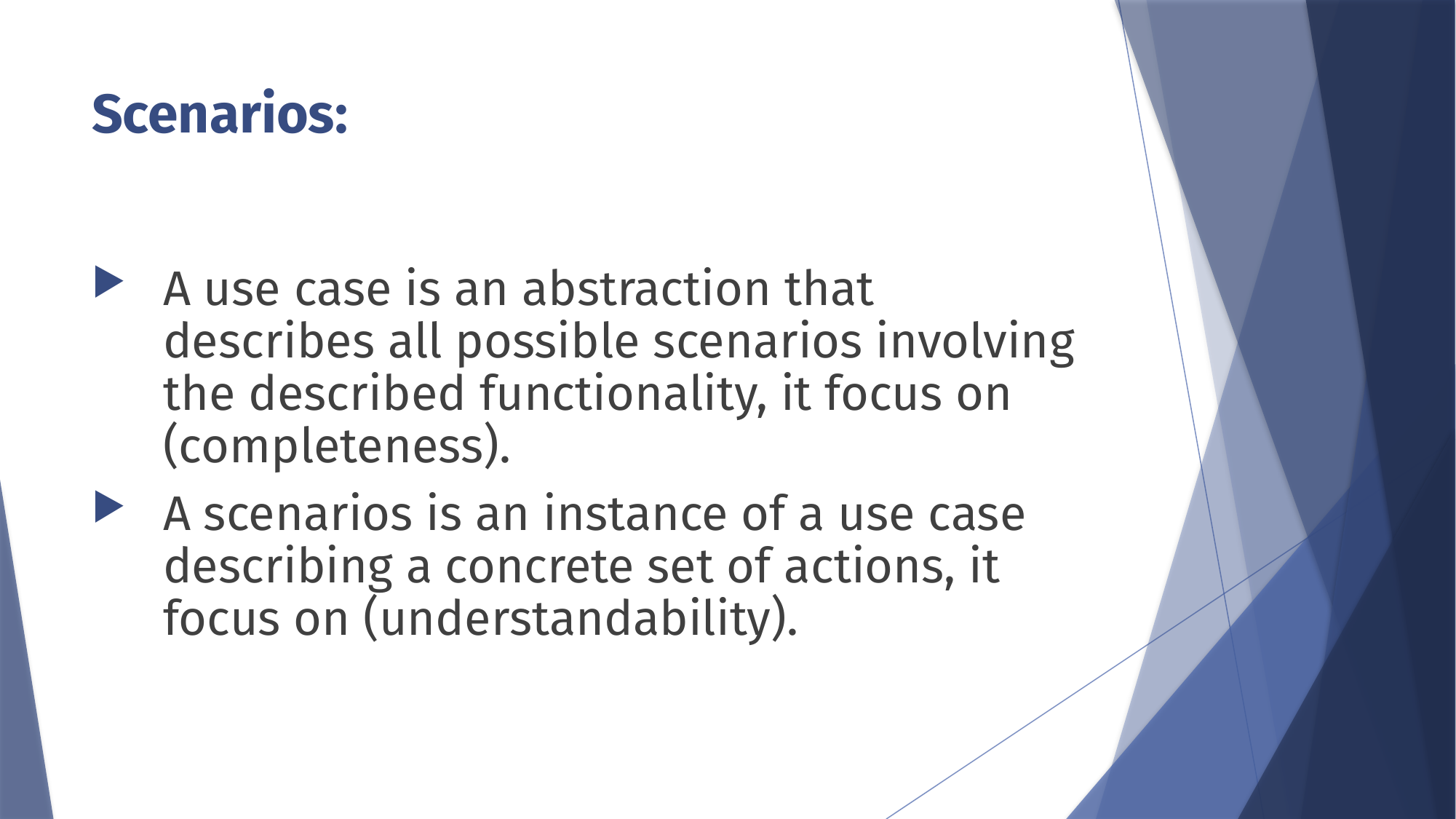

# Scenarios:
A use case is an abstraction that describes all possible scenarios involving the described functionality, it focus on (completeness).
A scenarios is an instance of a use case describing a concrete set of actions, it focus on (understandability).